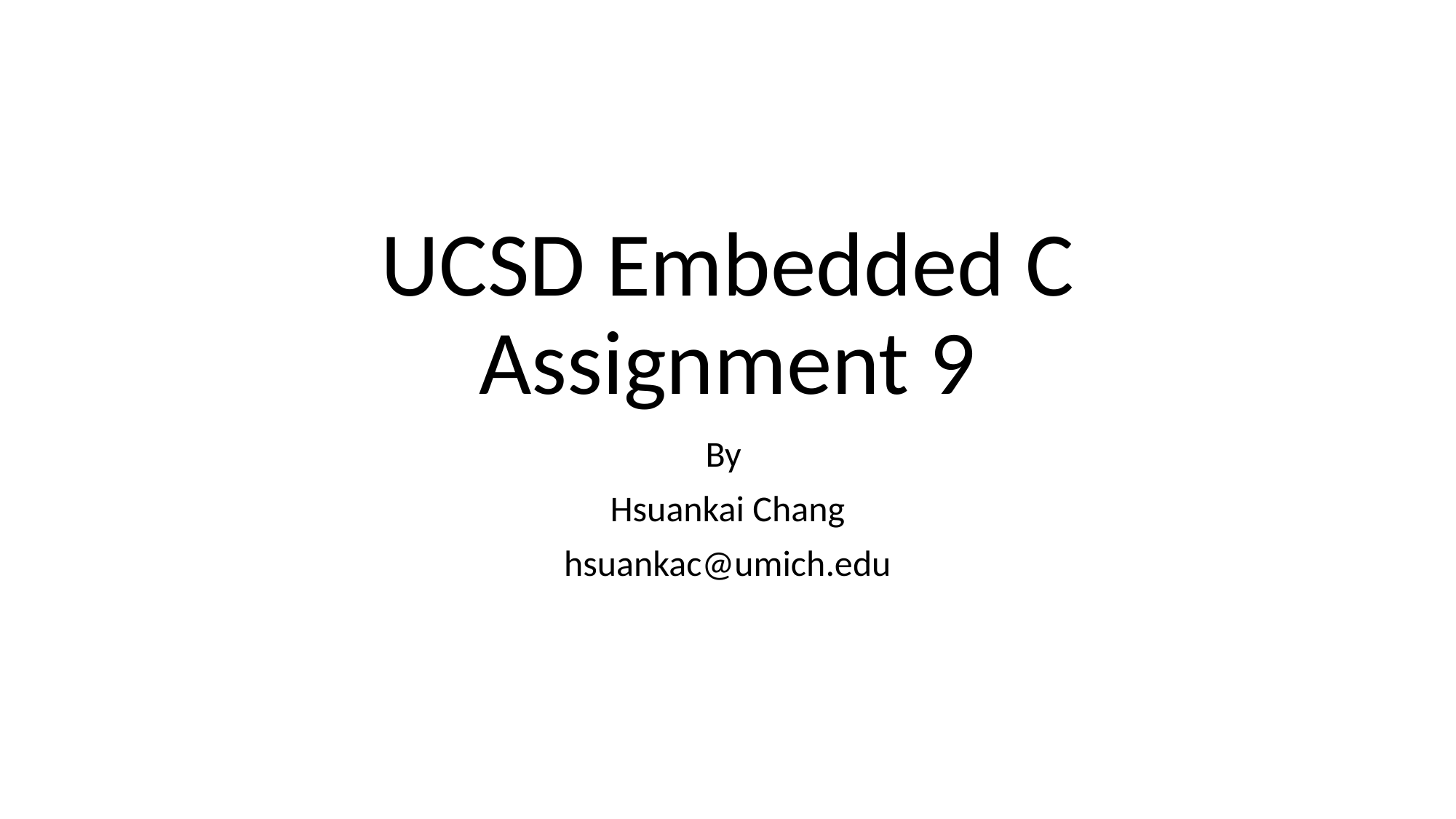

# UCSD Embedded C Assignment 9
By
Hsuankai Chang
hsuankac@umich.edu